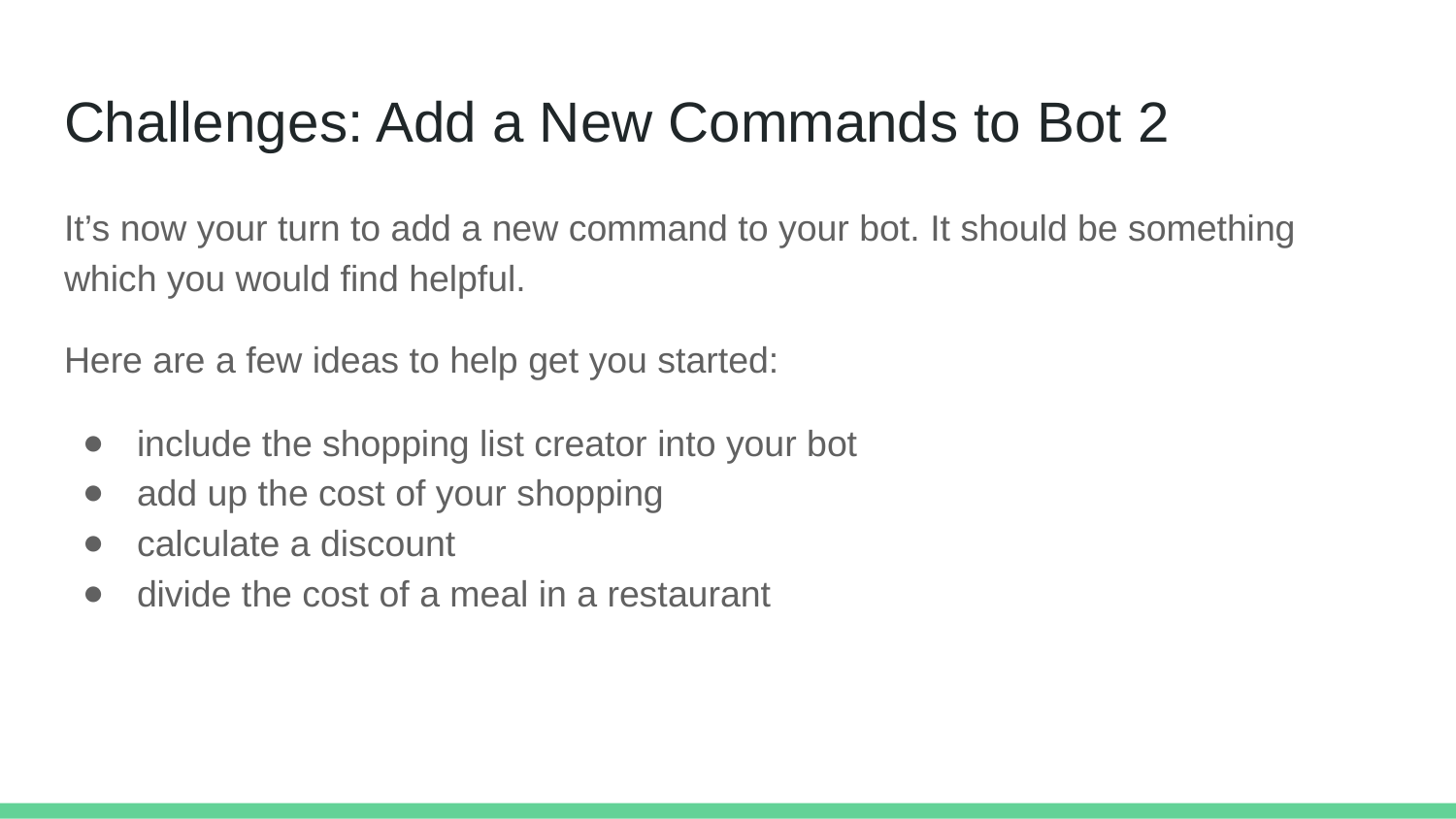

# Challenges: Add a New Commands to Bot 2
It’s now your turn to add a new command to your bot. It should be something which you would find helpful.
Here are a few ideas to help get you started:
include the shopping list creator into your bot
add up the cost of your shopping
calculate a discount
divide the cost of a meal in a restaurant